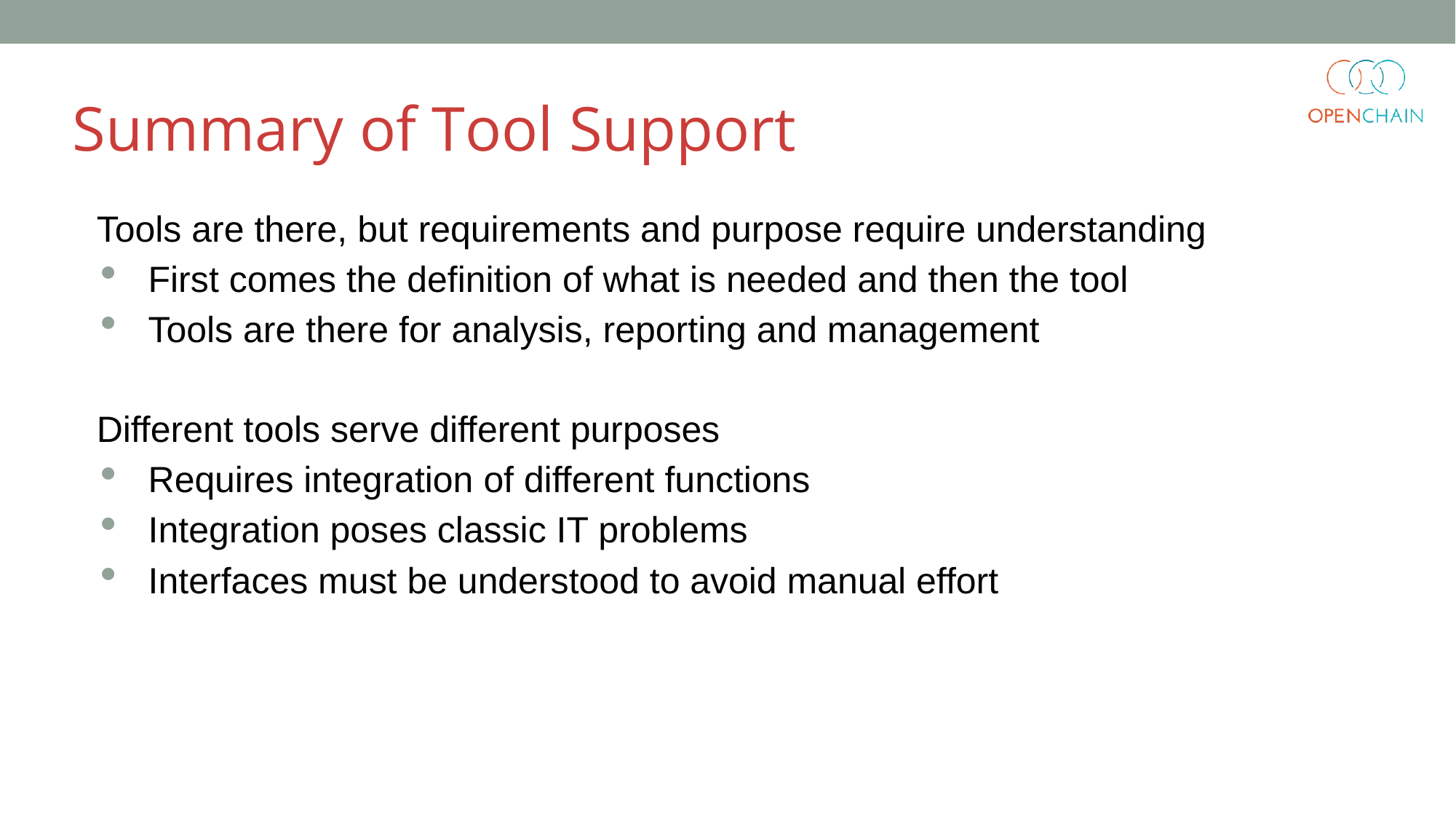

Summary of Tool Support
Tools are there, but requirements and purpose require understanding
First comes the definition of what is needed and then the tool
Tools are there for analysis, reporting and management

Different tools serve different purposes
Requires integration of different functions
Integration poses classic IT problems
Interfaces must be understood to avoid manual effort